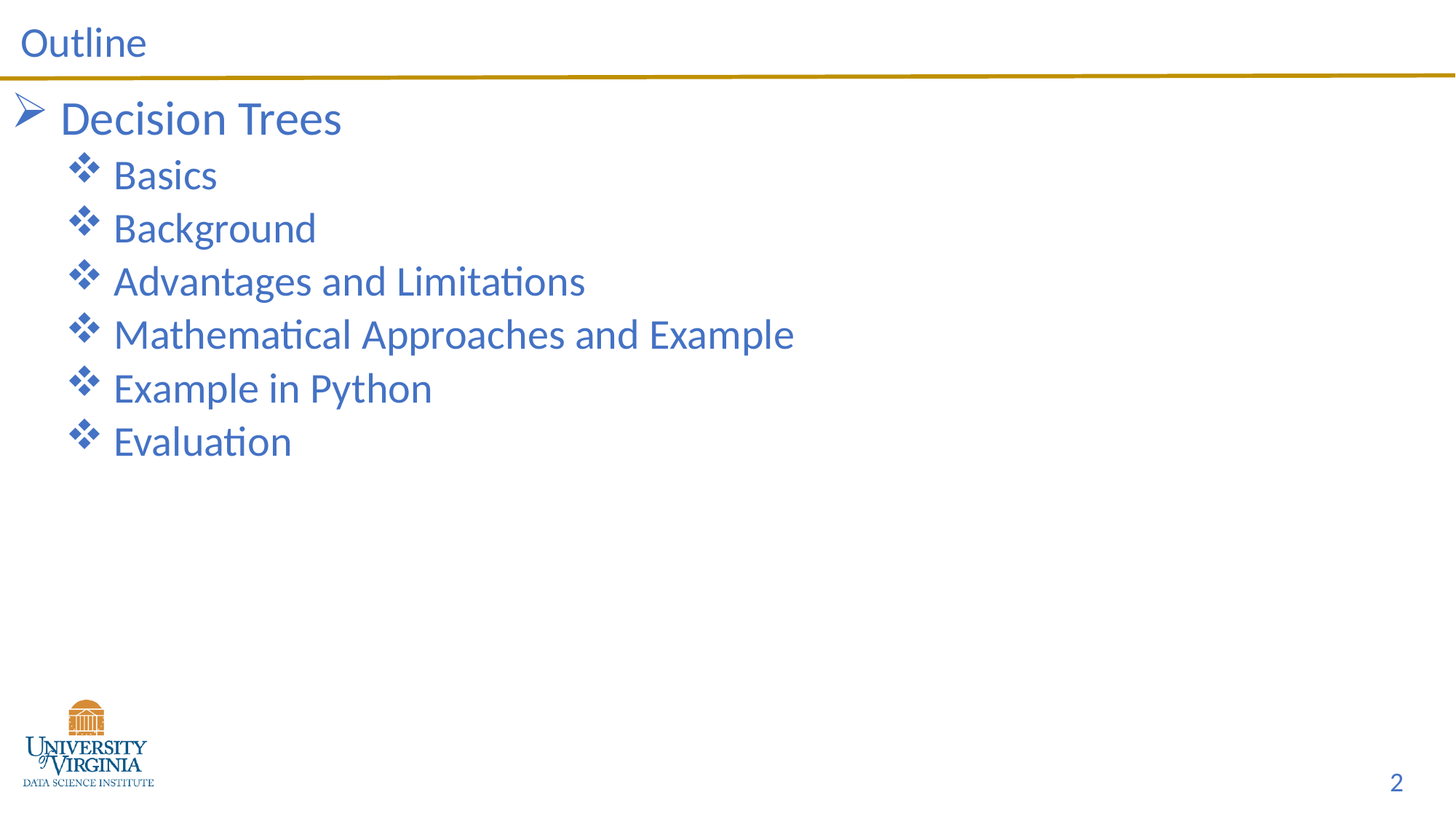

# Outline
 Decision Trees
 Basics
 Background
 Advantages and Limitations
 Mathematical Approaches and Example
 Example in Python
 Evaluation
2